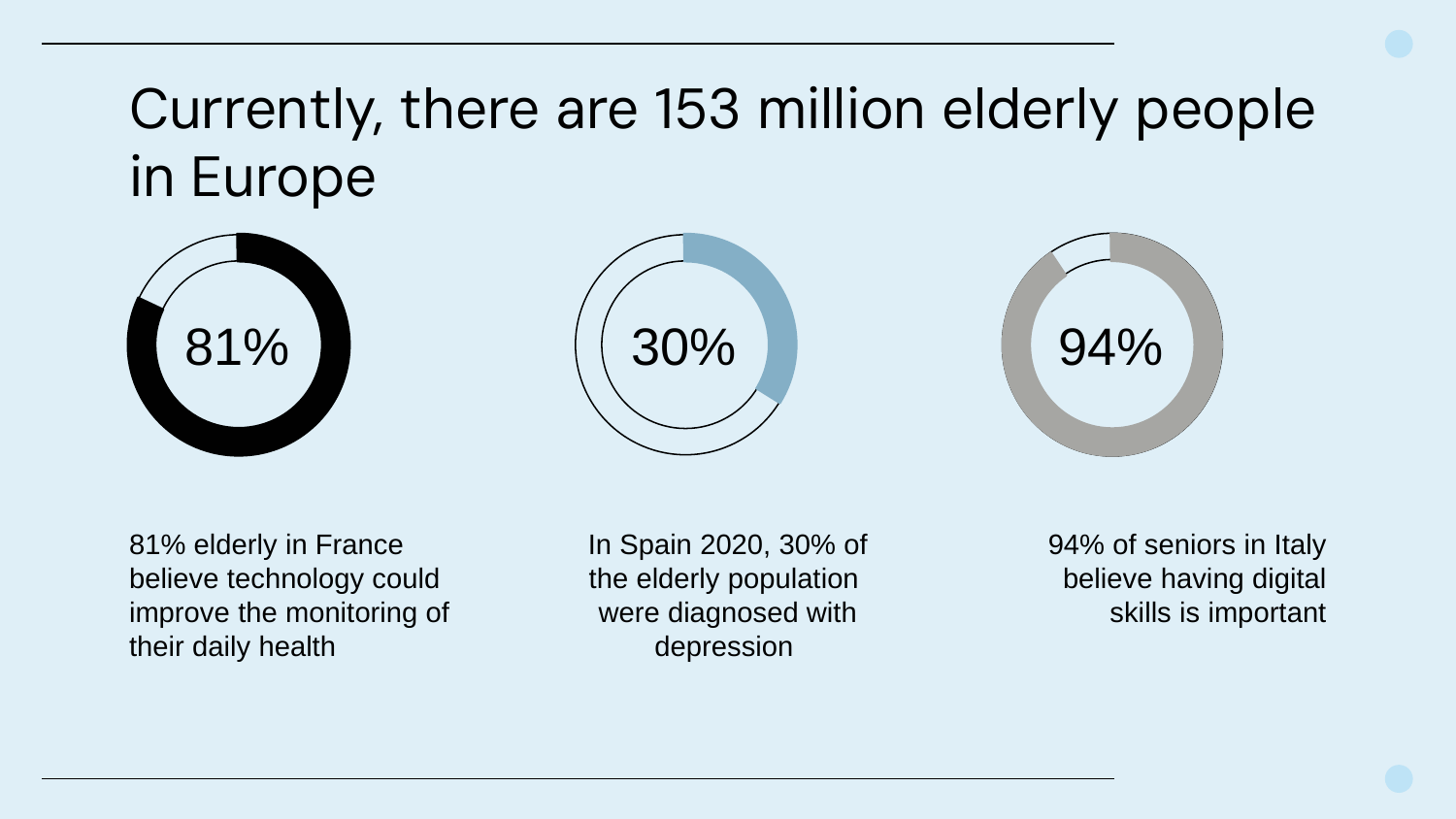

Currently, there are 153 million elderly people in Europe

# 81%
30%
94%
81% elderly in France believe technology could improve the monitoring of their daily health
In Spain 2020, 30% of the elderly population  were diagnosed with depression
94% of seniors in Italy believe having digital skills is important